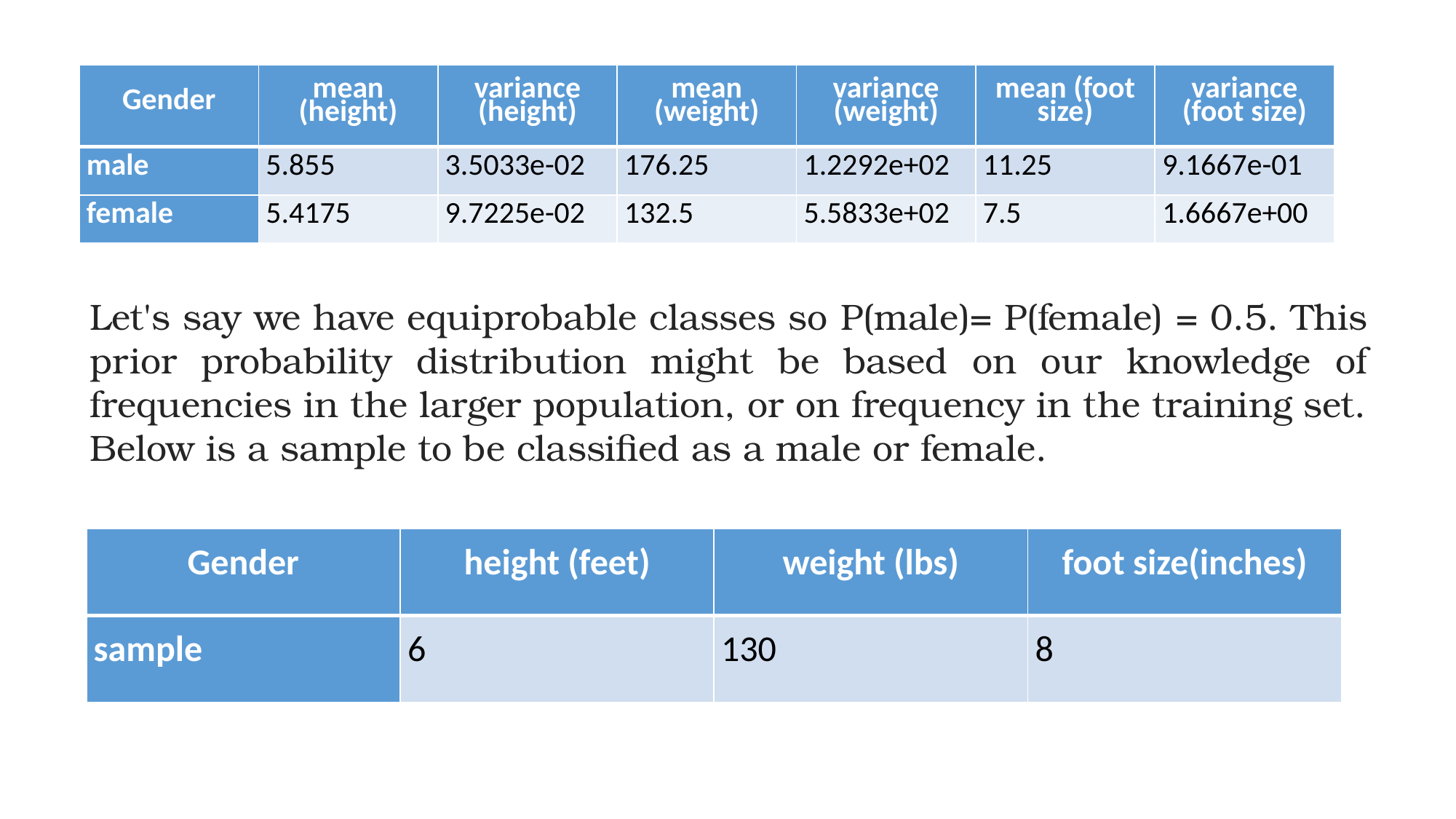

| Gender | mean (height) | variance (height) | mean (weight) | variance (weight) | mean (foot size) | variance (foot size) |
| --- | --- | --- | --- | --- | --- | --- |
| male | 5.855 | 3.5033e-02 | 176.25 | 1.2292e+02 | 11.25 | 9.1667e-01 |
| female | 5.4175 | 9.7225e-02 | 132.5 | 5.5833e+02 | 7.5 | 1.6667e+00 |
Let's say we have equiprobable classes so P(male)= P(female) = 0.5. This prior probability distribution might be based on our knowledge of frequencies in the larger population, or on frequency in the training set.
Below is a sample to be classified as a male or female.
| Gender | height (feet) | weight (lbs) | foot size(inches) |
| --- | --- | --- | --- |
| sample | 6 | 130 | 8 |